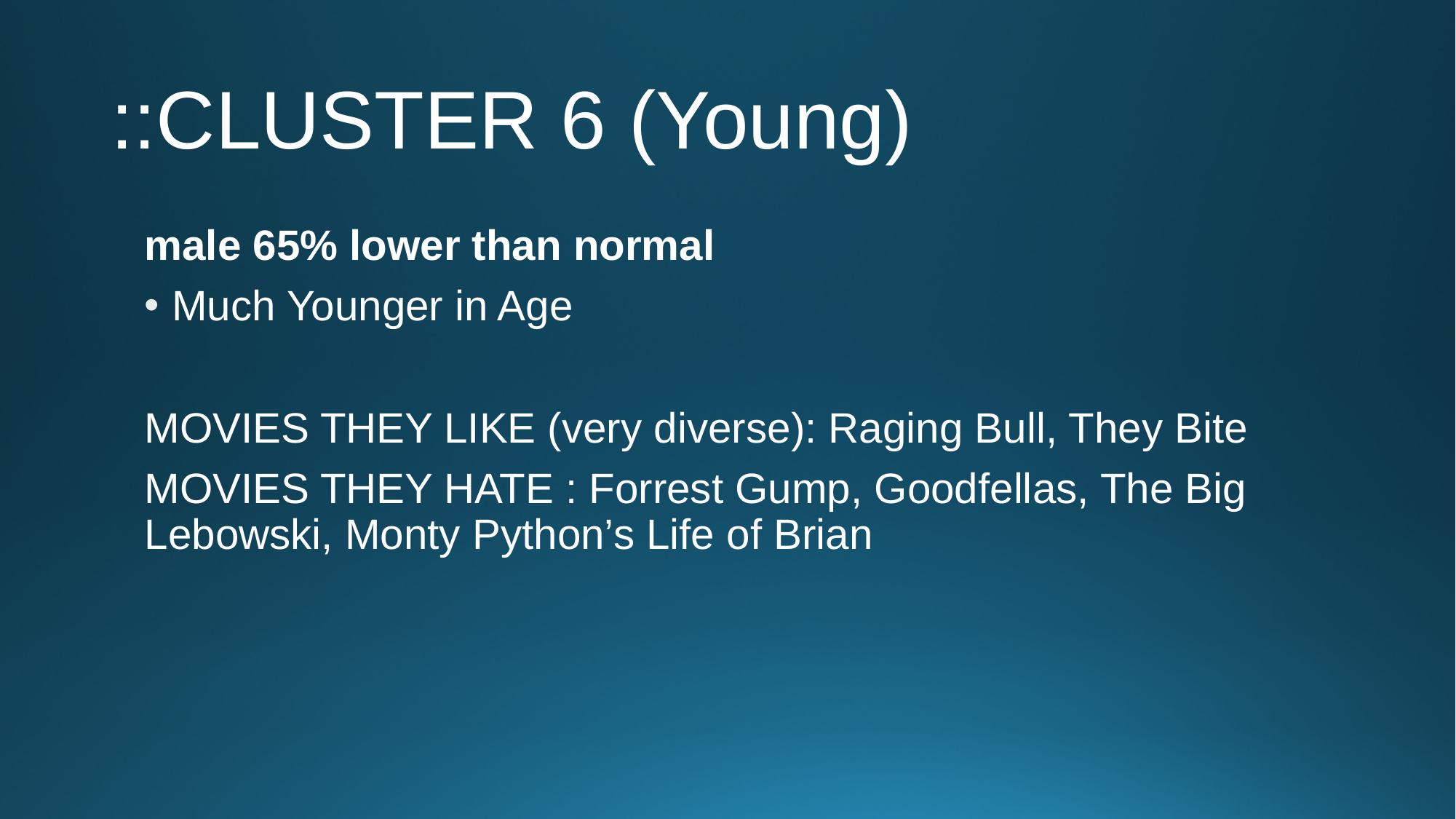

# ::CLUSTER 6 (Young)
male 65% lower than normal
Much Younger in Age

MOVIES THEY LIKE (very diverse): Raging Bull, They Bite
MOVIES THEY HATE : Forrest Gump, Goodfellas, The Big Lebowski, Monty Python’s Life of Brian